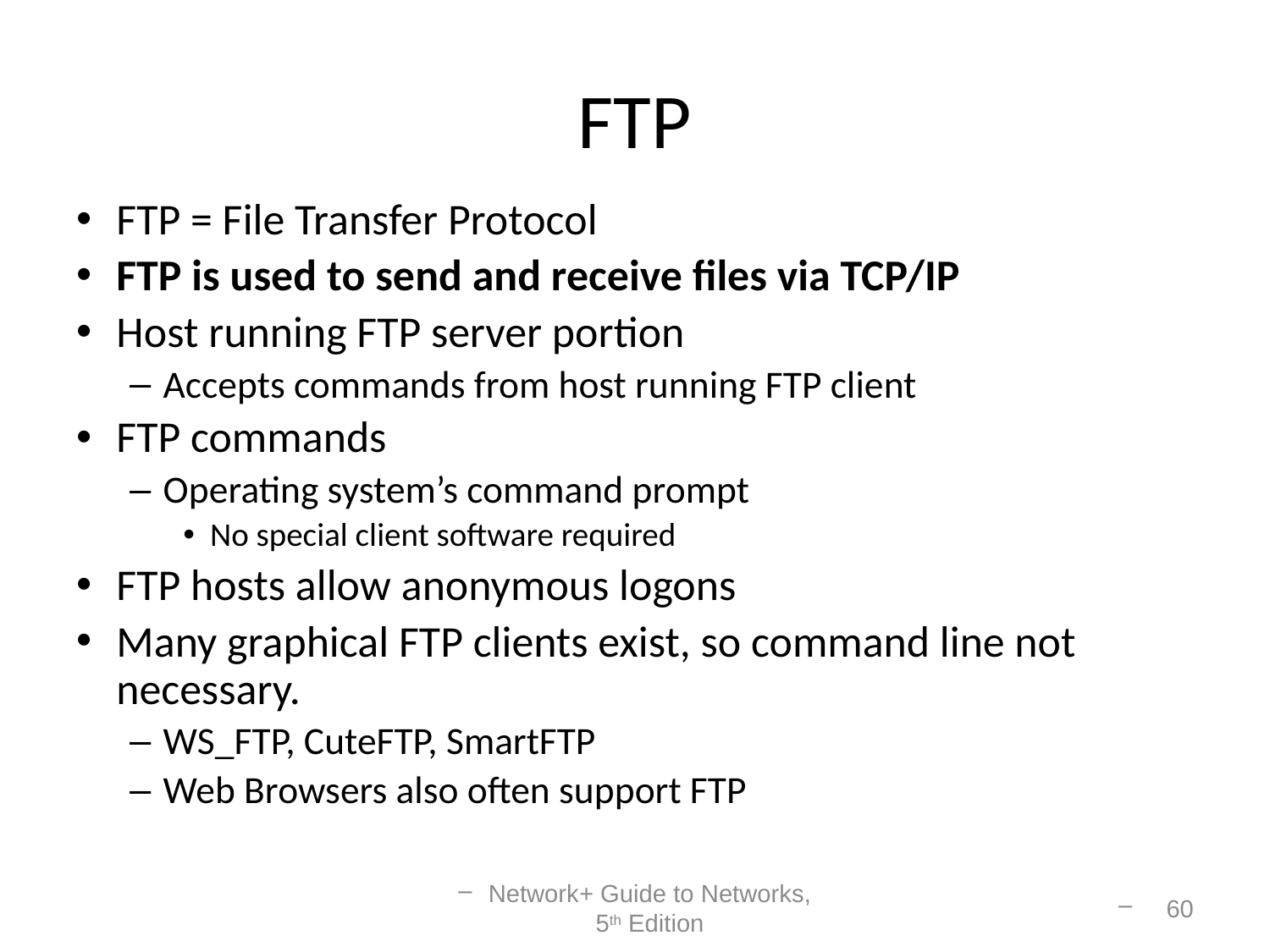

# FTP
FTP = File Transfer Protocol
FTP is used to send and receive files via TCP/IP
Host running FTP server portion
Accepts commands from host running FTP client
FTP commands
Operating system’s command prompt
No special client software required
FTP hosts allow anonymous logons
Many graphical FTP clients exist, so command line not necessary.
WS_FTP, CuteFTP, SmartFTP
Web Browsers also often support FTP
Network+ Guide to Networks, 5th Edition
60